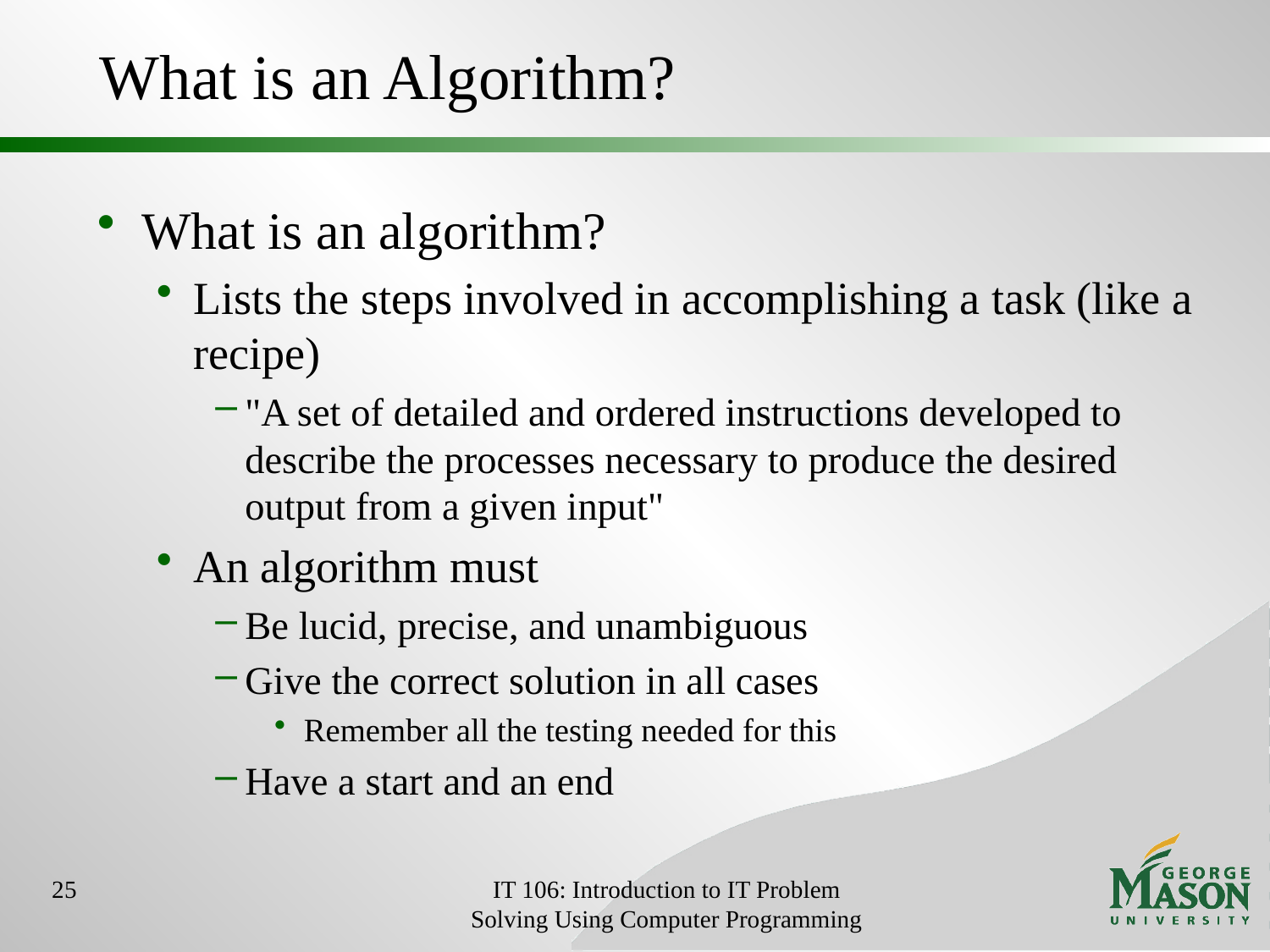

# What is an Algorithm?
What is an algorithm?
Lists the steps involved in accomplishing a task (like a recipe)
"A set of detailed and ordered instructions developed to describe the processes necessary to produce the desired output from a given input"
An algorithm must
Be lucid, precise, and unambiguous
Give the correct solution in all cases
Remember all the testing needed for this
Have a start and an end
25
IT 106: Introduction to IT Problem Solving Using Computer Programming